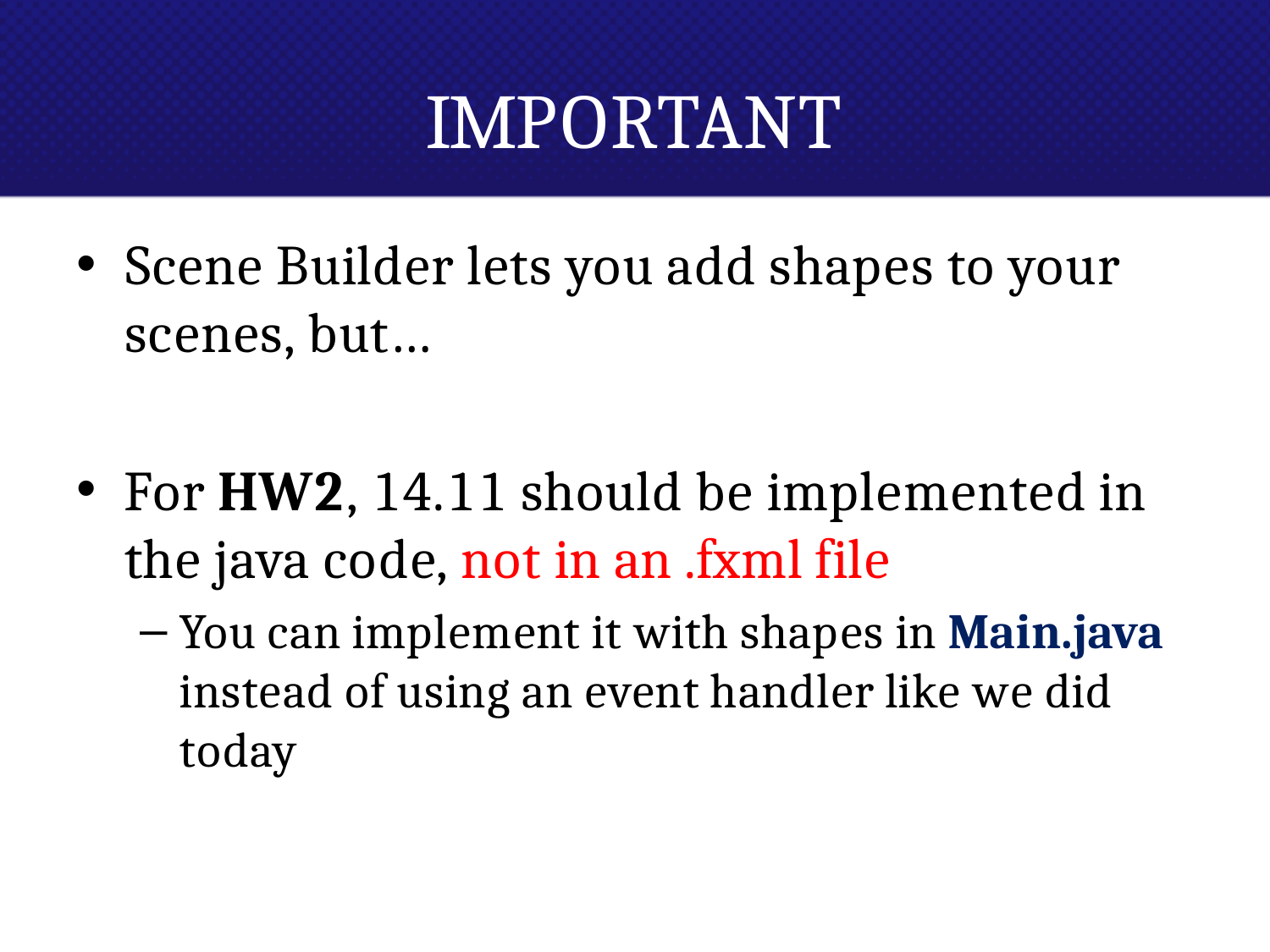

# IMPORTANT
Scene Builder lets you add shapes to your scenes, but…

For HW2, 14.11 should be implemented in the java code, not in an .fxml file
You can implement it with shapes in Main.java instead of using an event handler like we did today